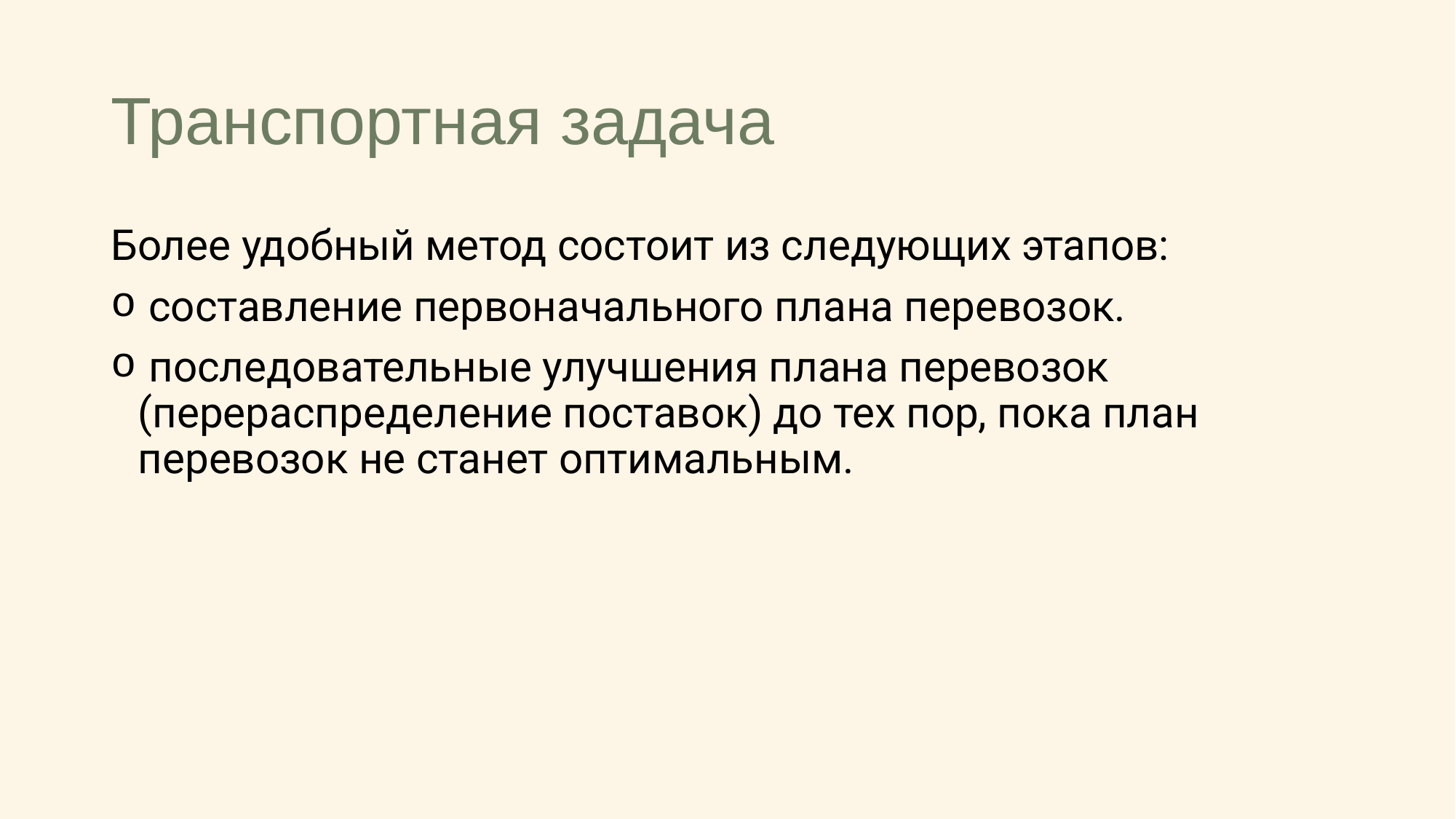

# Транспортная задача
Более удобный метод состоит из следующих этапов:
 составление первоначального плана перевозок.
 последовательные улучшения плана перевозок (перераспределение поставок) до тех пор, пока план перевозок не станет оптимальным.